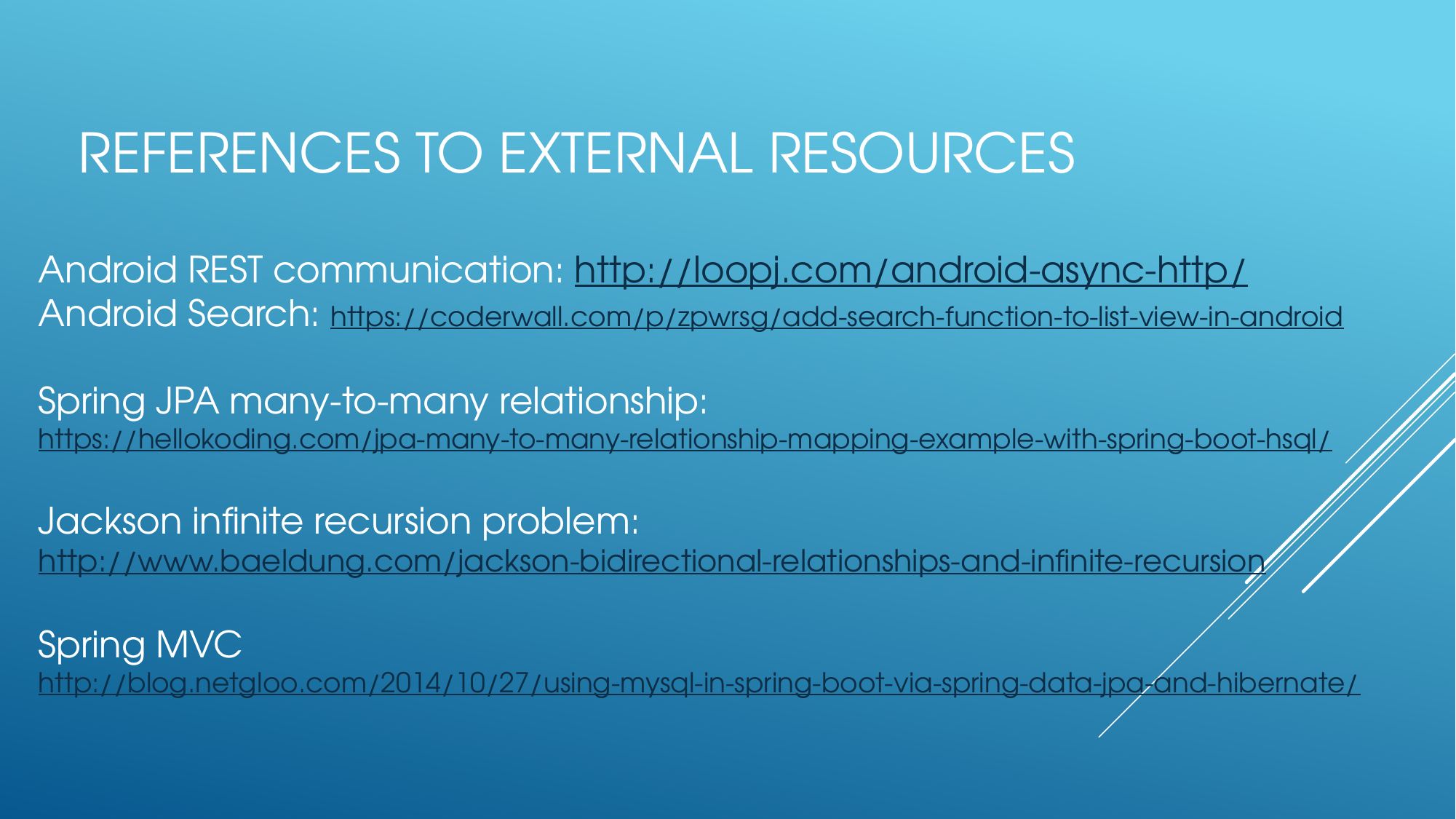

# References to external resources
Android REST communication: http://loopj.com/android-async-http/
Android Search: https://coderwall.com/p/zpwrsg/add-search-function-to-list-view-in-android

Spring JPA many-to-many relationship:
https://hellokoding.com/jpa-many-to-many-relationship-mapping-example-with-spring-boot-hsql/

Jackson infinite recursion problem:
http://www.baeldung.com/jackson-bidirectional-relationships-and-infinite-recursion

Spring MVC
http://blog.netgloo.com/2014/10/27/using-mysql-in-spring-boot-via-spring-data-jpa-and-hibernate/